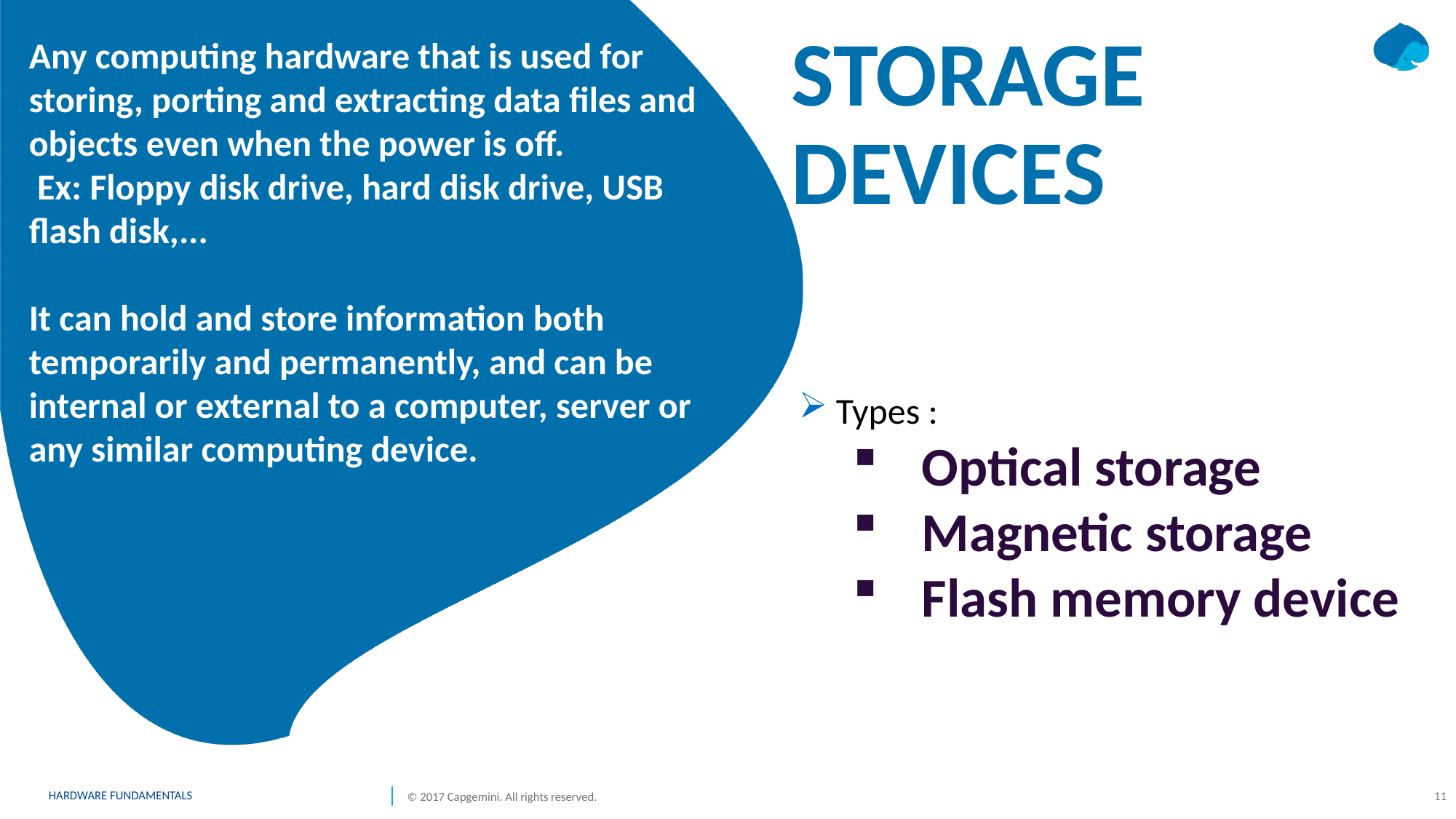

Any computing hardware that is used for storing, porting and extracting data files and objects even when the power is off.
 Ex: Floppy disk drive, hard disk drive, USB flash disk,...

It can hold and store information both temporarily and permanently, and can be internal or external to a computer, server or any similar computing device.

# STORAGE DEVICES
 Types :
Optical storage
Magnetic storage
Flash memory device